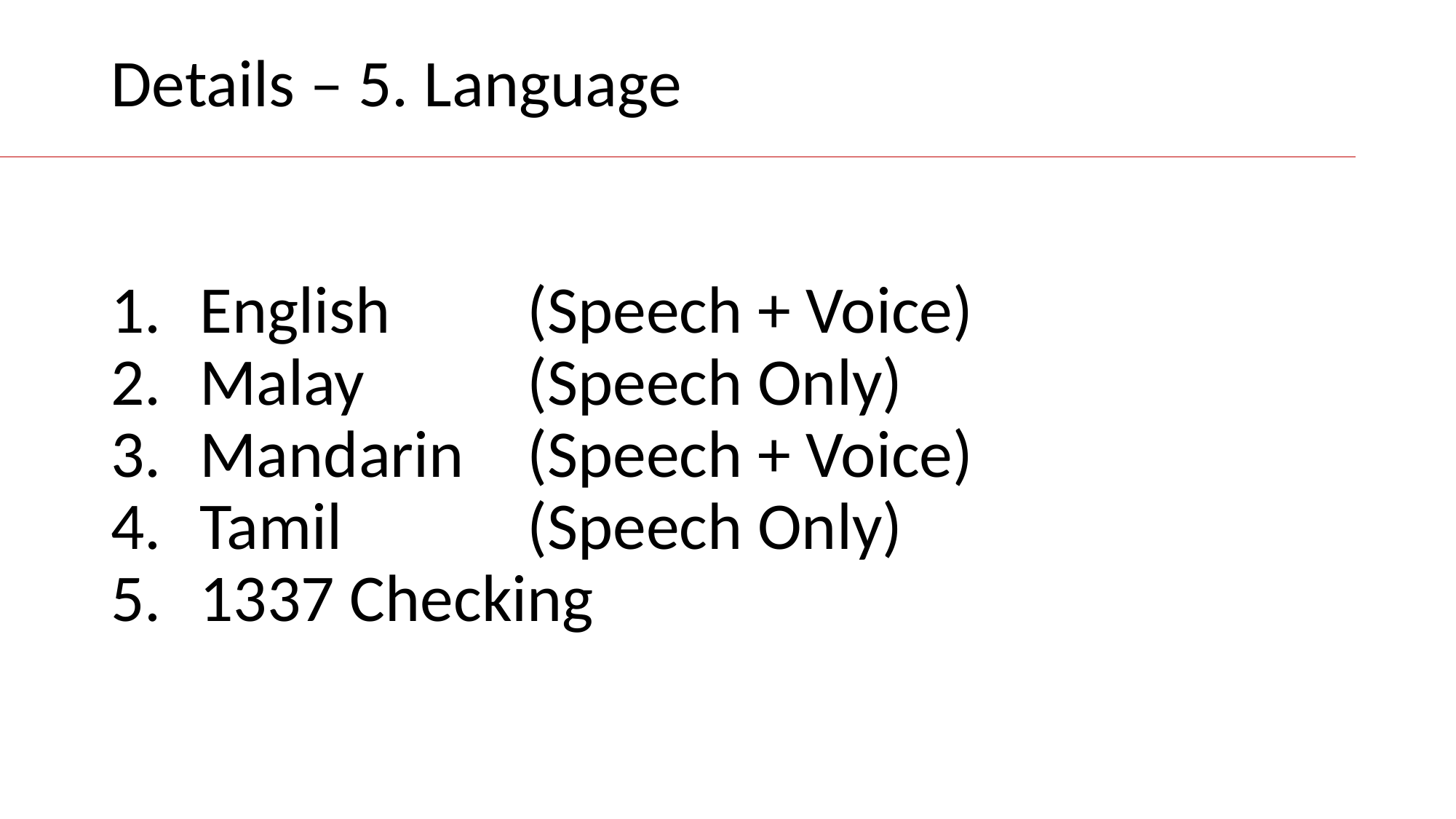

Details – 5. Language
English		(Speech + Voice)
Malay		(Speech Only)
Mandarin	(Speech + Voice)
Tamil 		(Speech Only)
1337 Checking